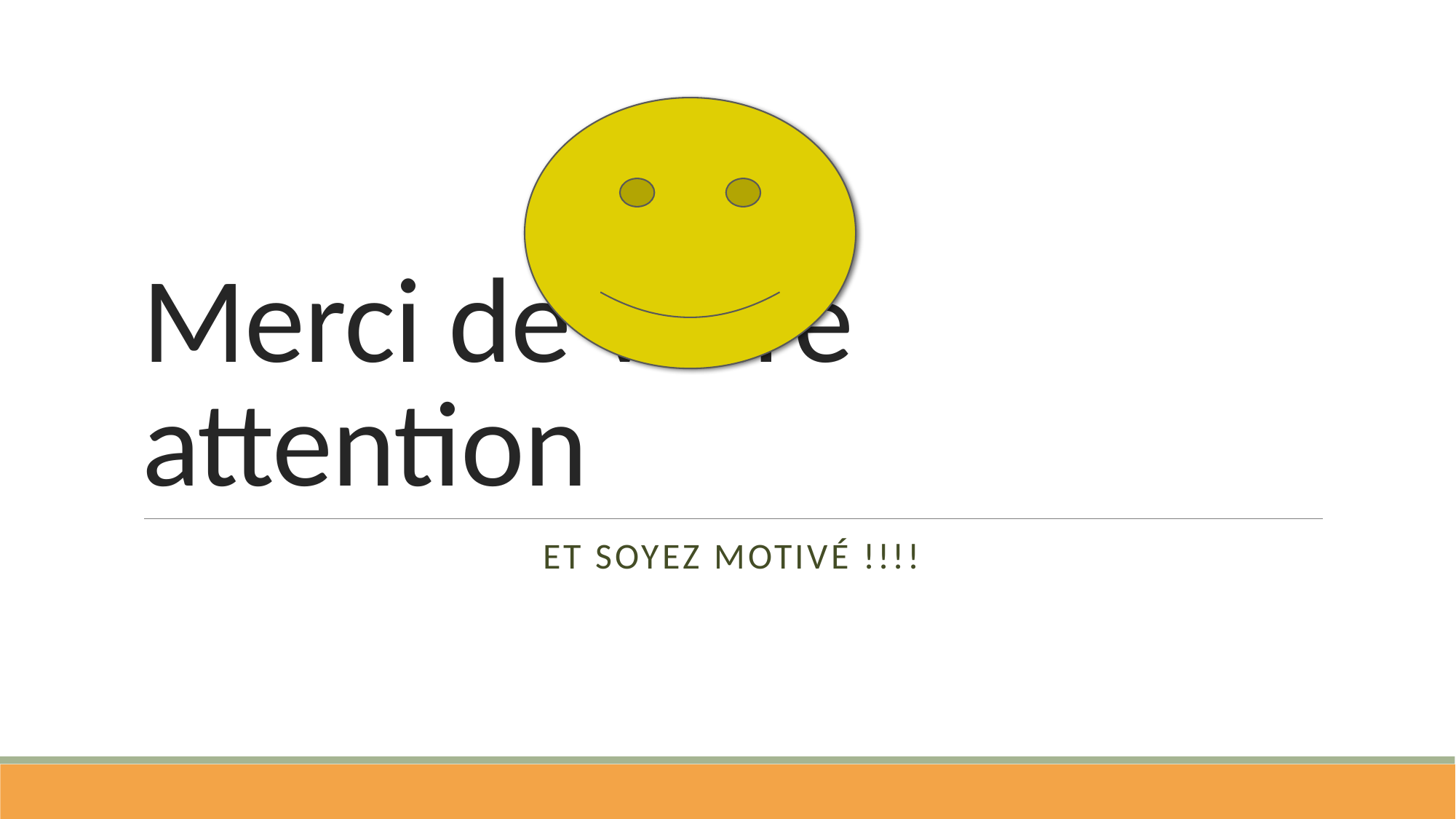

# Merci de votre attention

ET soyez motivé !!!!